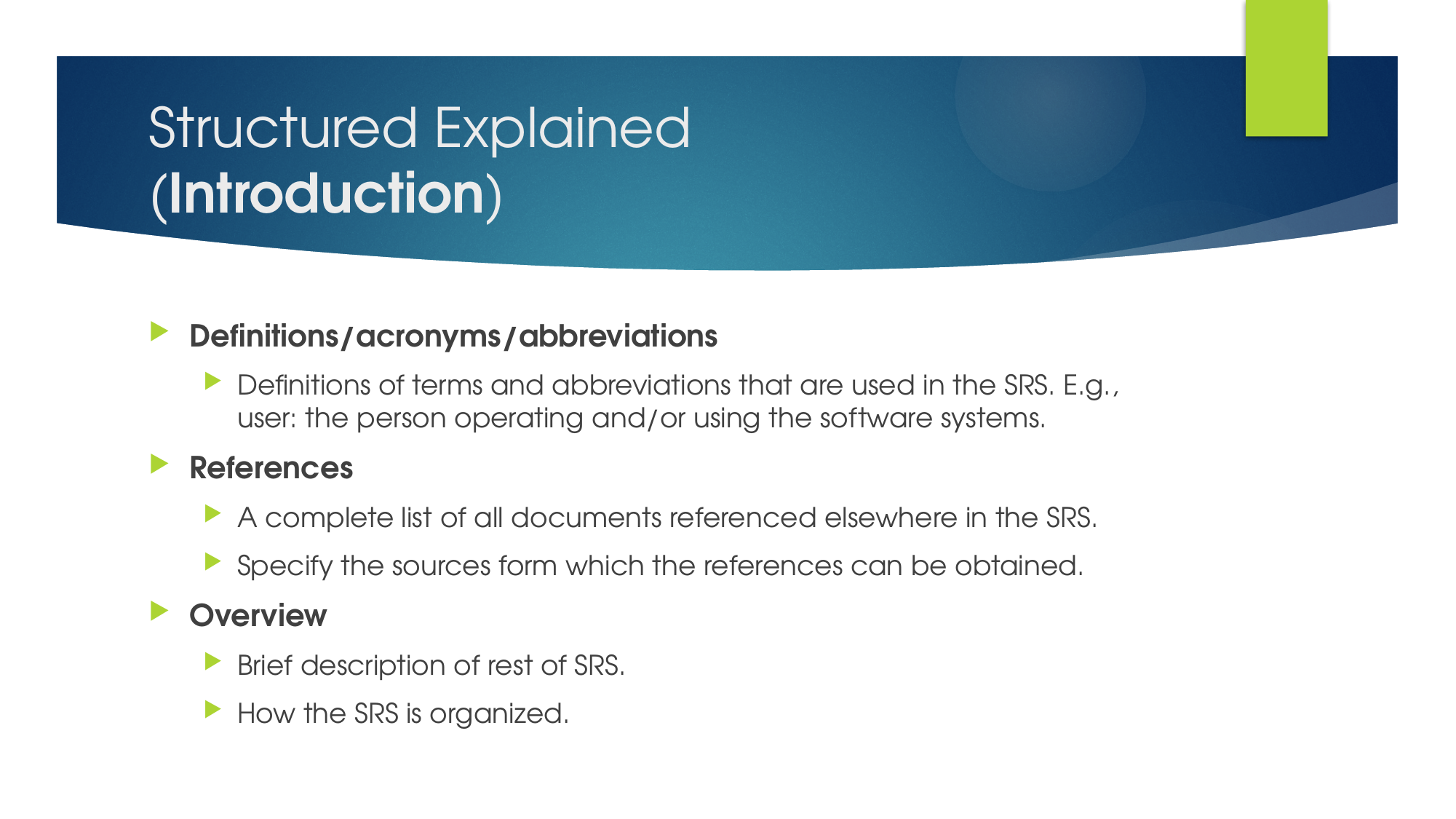

# Structured Explained (Introduction)
Definitions/acronyms/abbreviations
Definitions of terms and abbreviations that are used in the SRS. E.g., user: the person operating and/or using the software systems.
References
A complete list of all documents referenced elsewhere in the SRS.
Specify the sources form which the references can be obtained.
Overview
Brief description of rest of SRS.
How the SRS is organized.